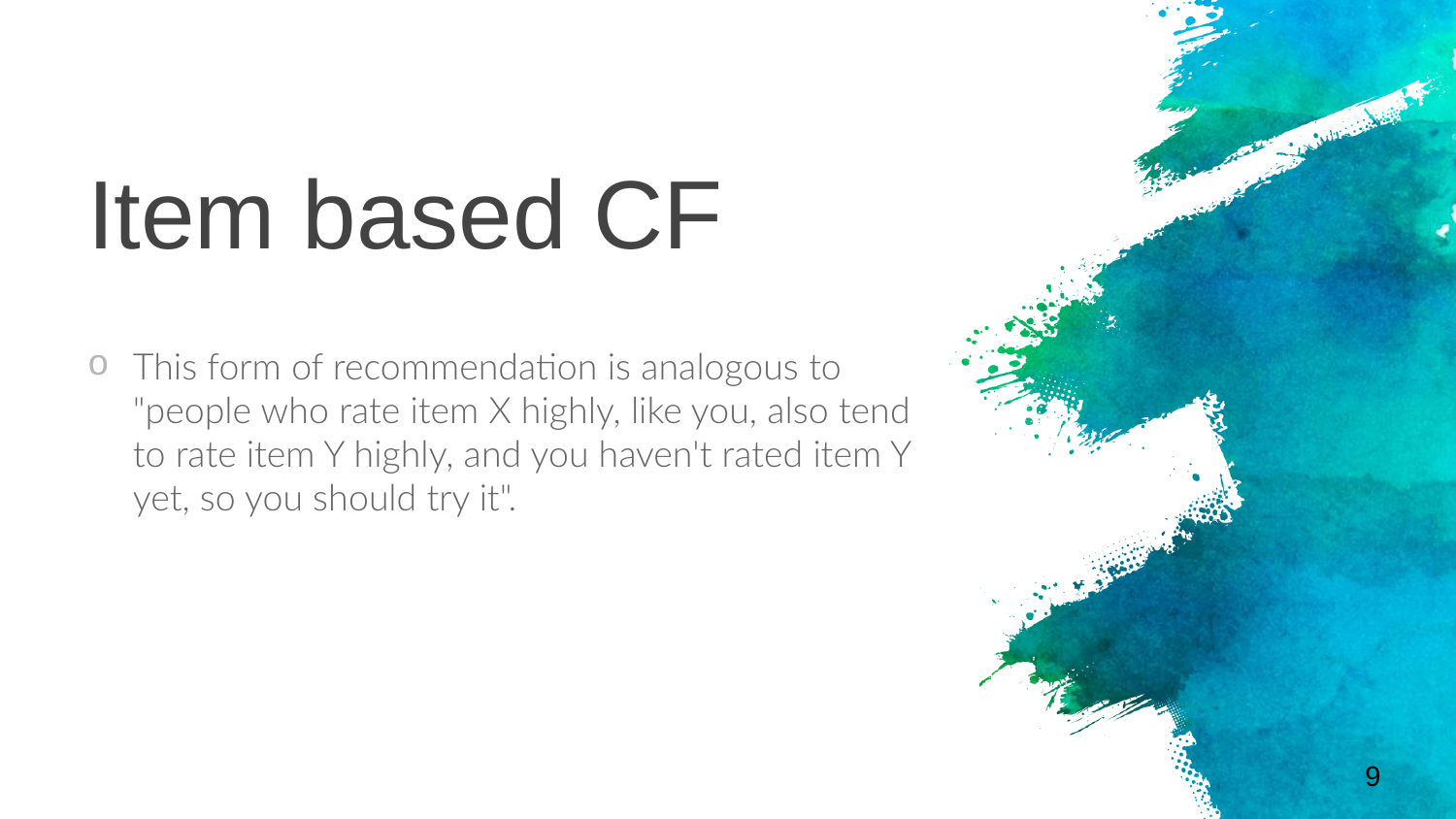

# Item based CF
This form of recommendation is analogous to "people who rate item X highly, like you, also tend to rate item Y highly, and you haven't rated item Y yet, so you should try it".
9